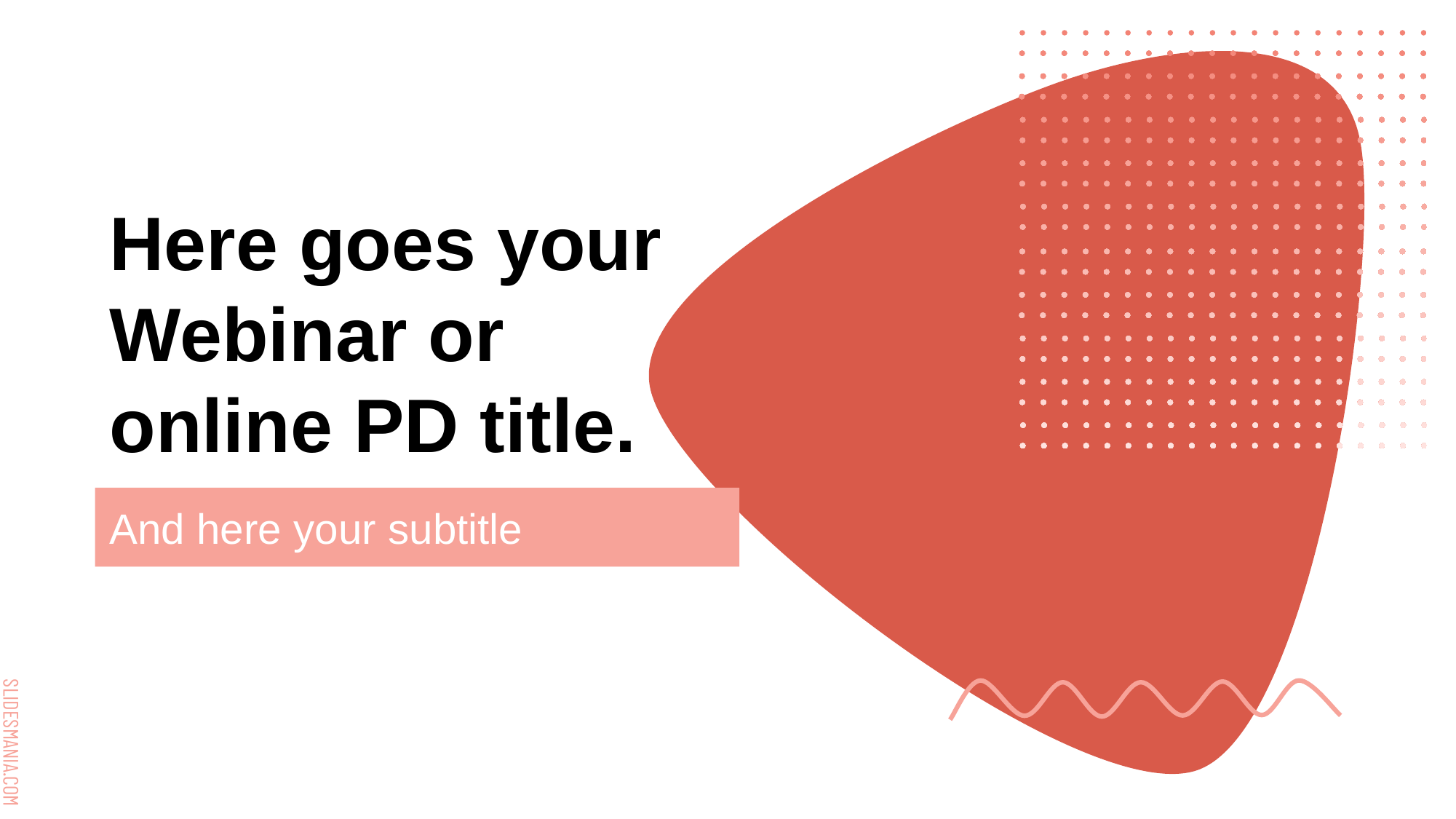

# Here goes your Webinar or online PD title.
And here your subtitle